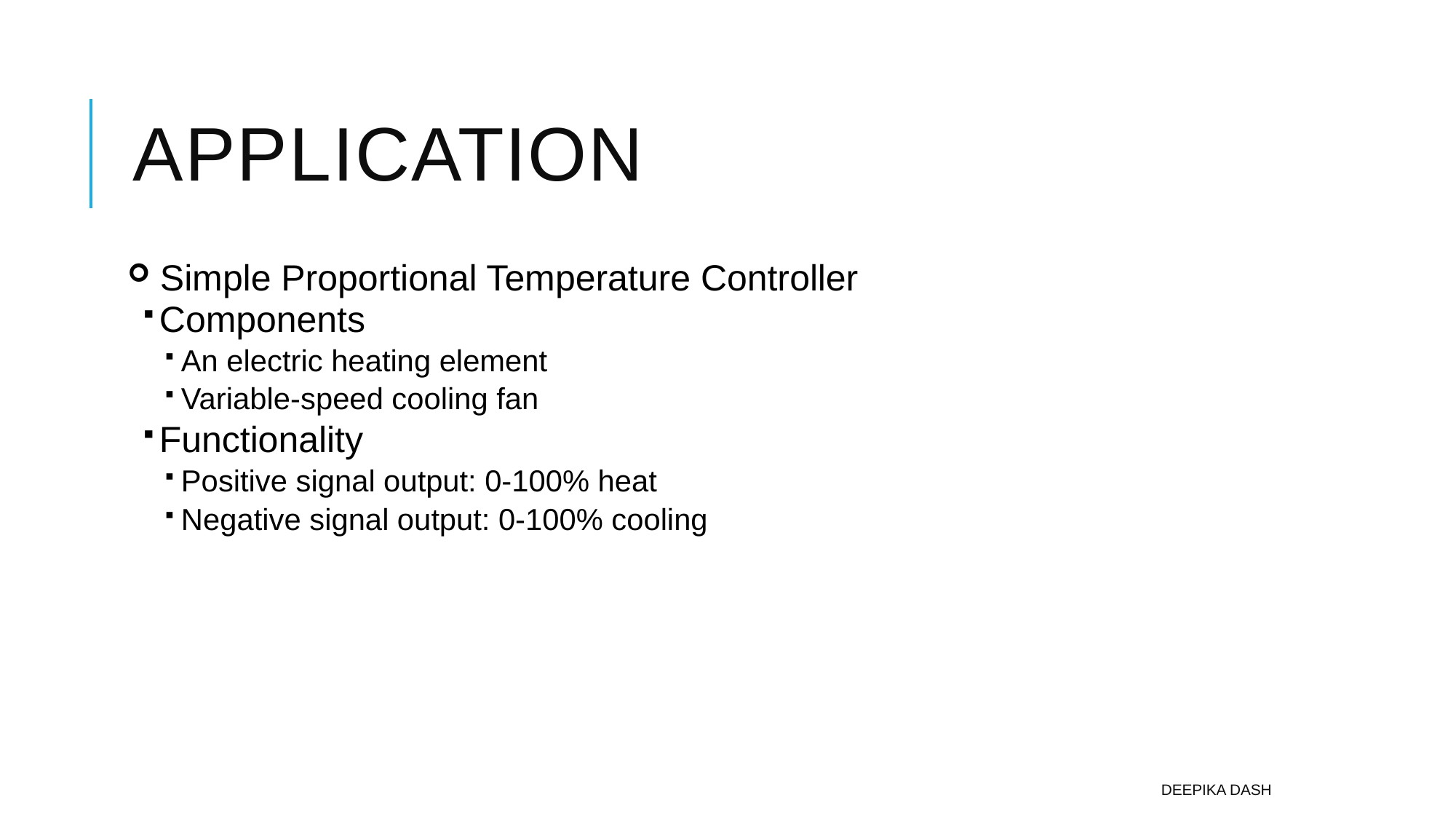

# APPLICATION
Simple Proportional Temperature Controller
Components
An electric heating element
Variable-speed cooling fan
Functionality
Positive signal output: 0-100% heat
Negative signal output: 0-100% cooling

Deepika Dash